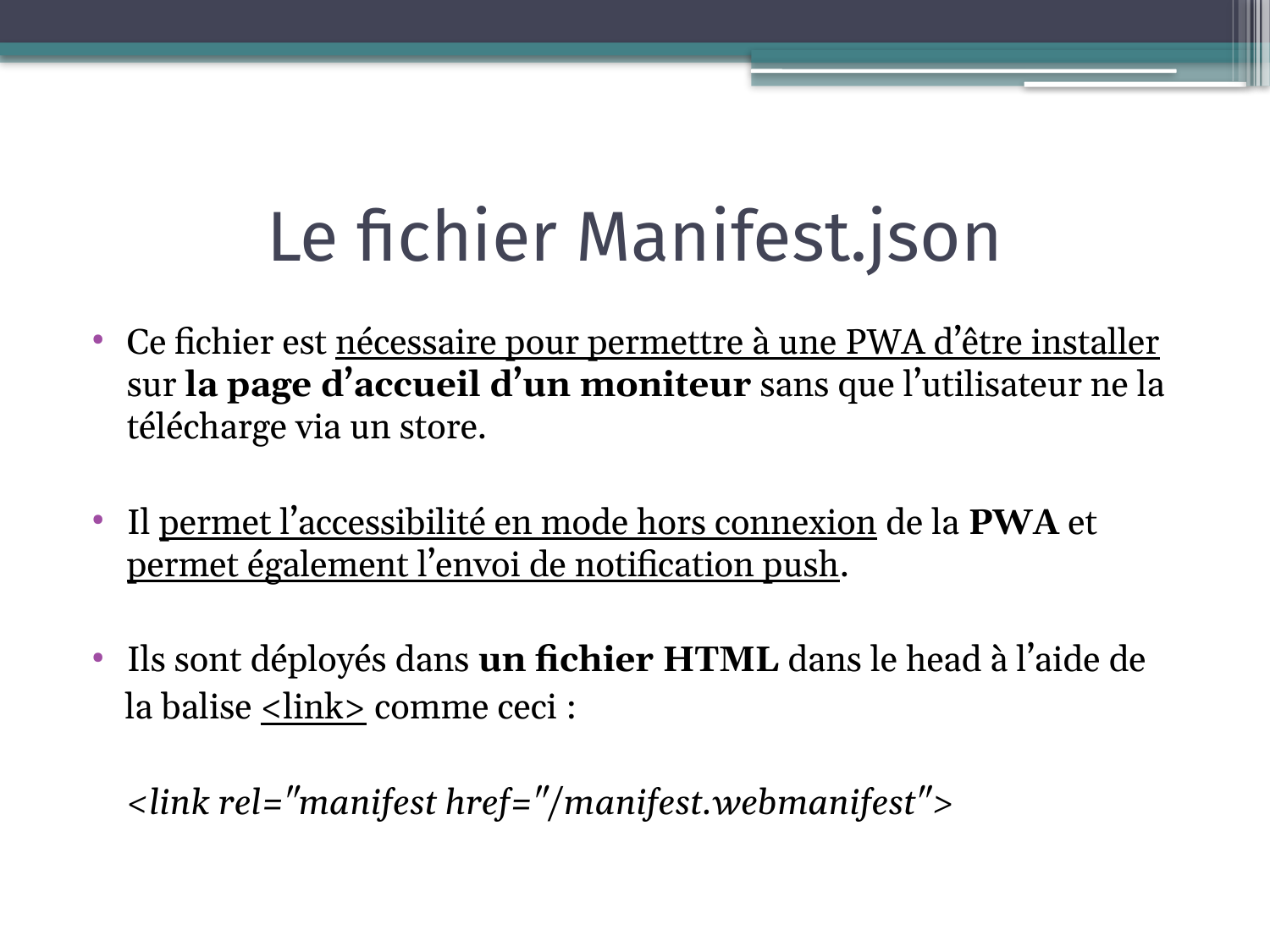

# Le fichier Manifest.json
Ce fichier est nécessaire pour permettre à une PWA d’être installer sur la page d’accueil d’un moniteur sans que l’utilisateur ne la télécharge via un store.

Il permet l’accessibilité en mode hors connexion de la PWA et permet également l’envoi de notification push.

Ils sont déployés dans un fichier HTML dans le head à l’aide de
    la balise <link> comme ceci :

	<link rel="manifest href="/manifest.webmanifest">